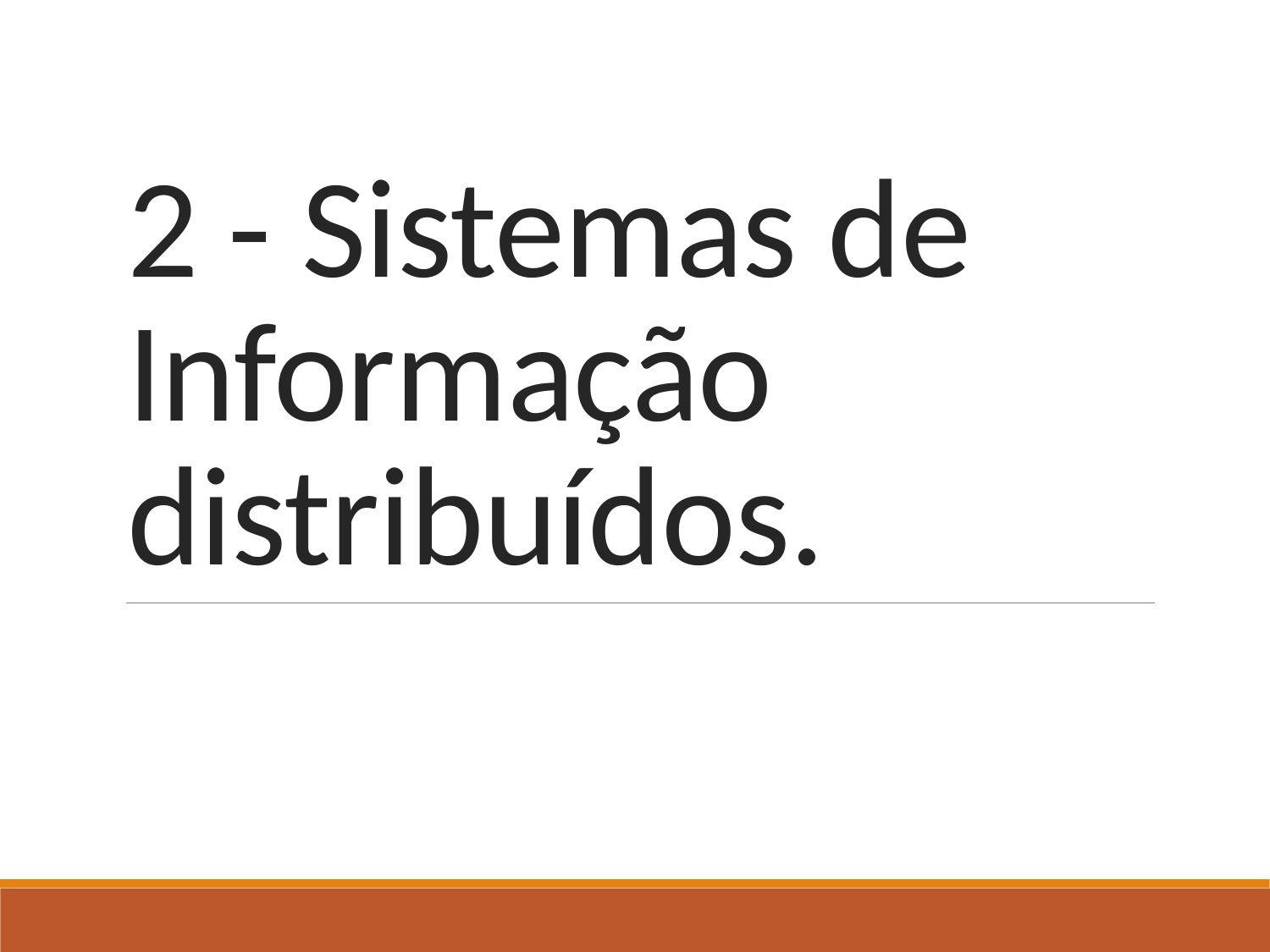

# 2 - Sistemas de Informação distribuídos.